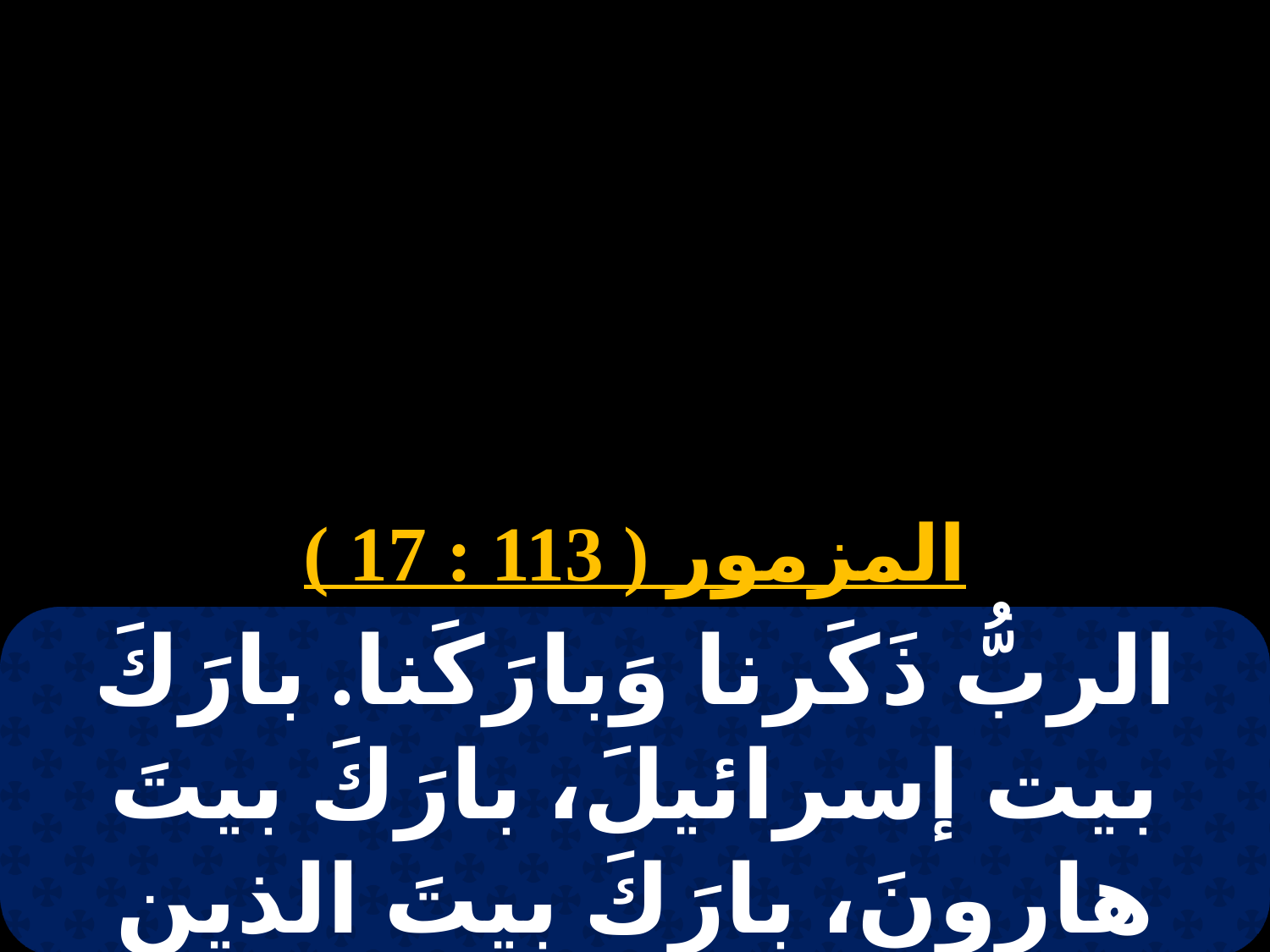

# 3 طوبة
المزمور ( 113 : 17 )
الربُّ ذَكَرنا وَبارَكَنا. بارَكَ بيت إسرائيلَ، بارَكَ بيتَ هارونَ، بارَكَ بيتَ الذين يَخافون الربَّ، الصِّغار مع الكبارِ.